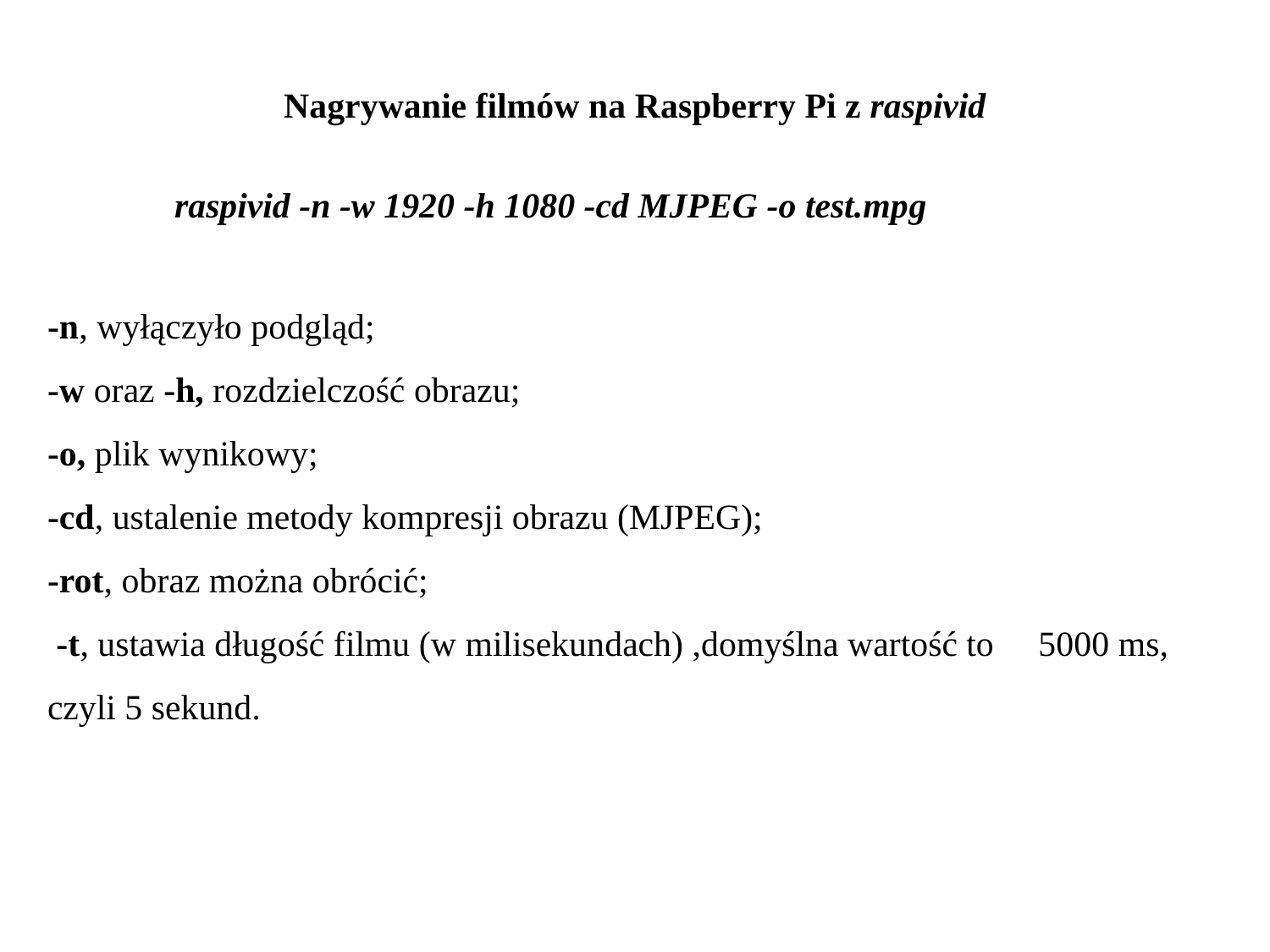

Nagrywanie filmów na Raspberry Pi z raspivid
	raspivid -n -w 1920 -h 1080 -cd MJPEG -o test.mpg
-n, wyłączyło podgląd;
-w oraz -h, rozdzielczość obrazu;
-o, plik wynikowy;
-cd, ustalenie metody kompresji obrazu (MJPEG);
-rot, obraz można obrócić;
 -t, ustawia długość filmu (w milisekundach) ,domyślna wartość to     5000 ms, czyli 5 sekund.